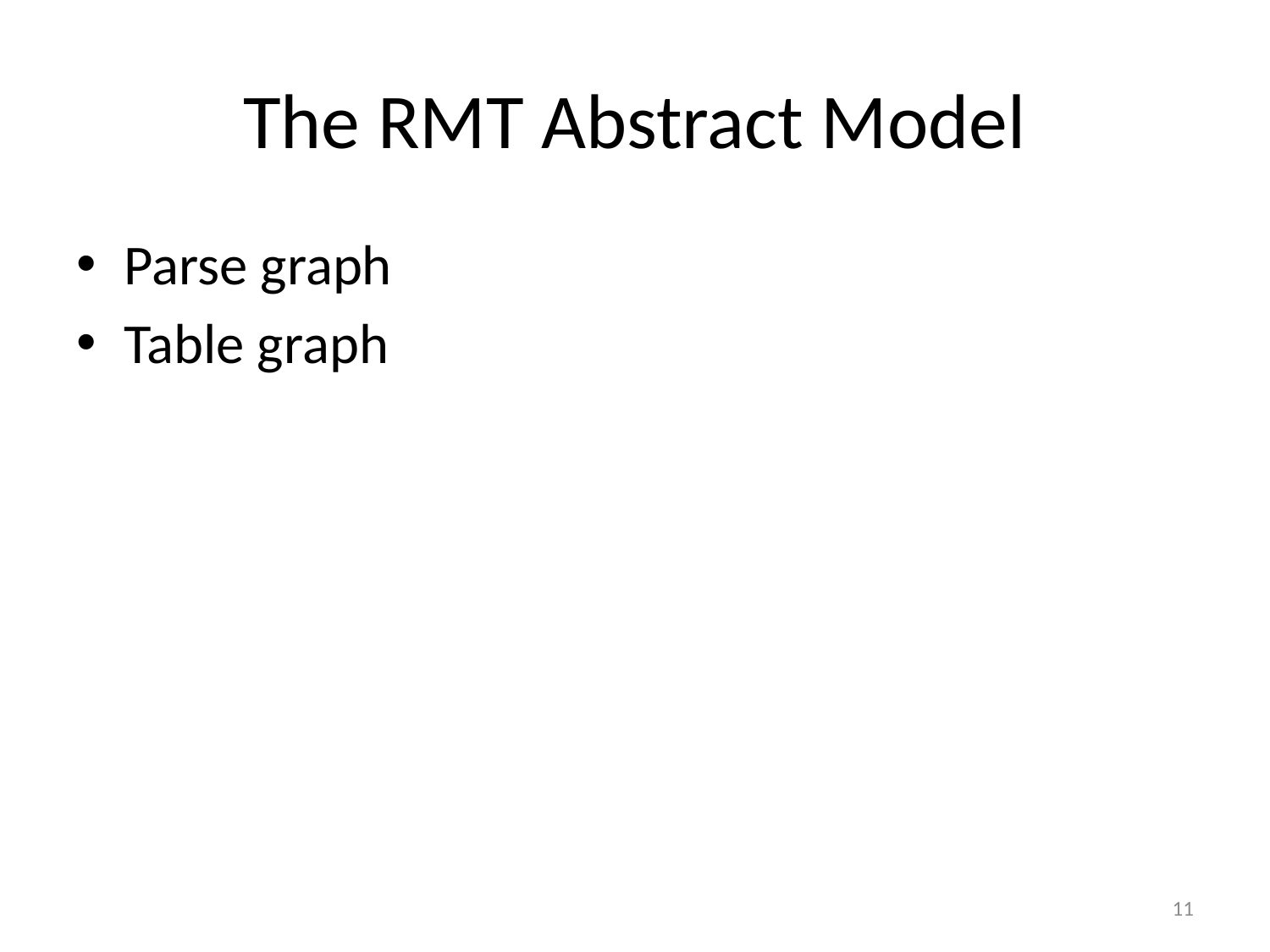

# The RMT Abstract Model
Parse graph
Table graph
11